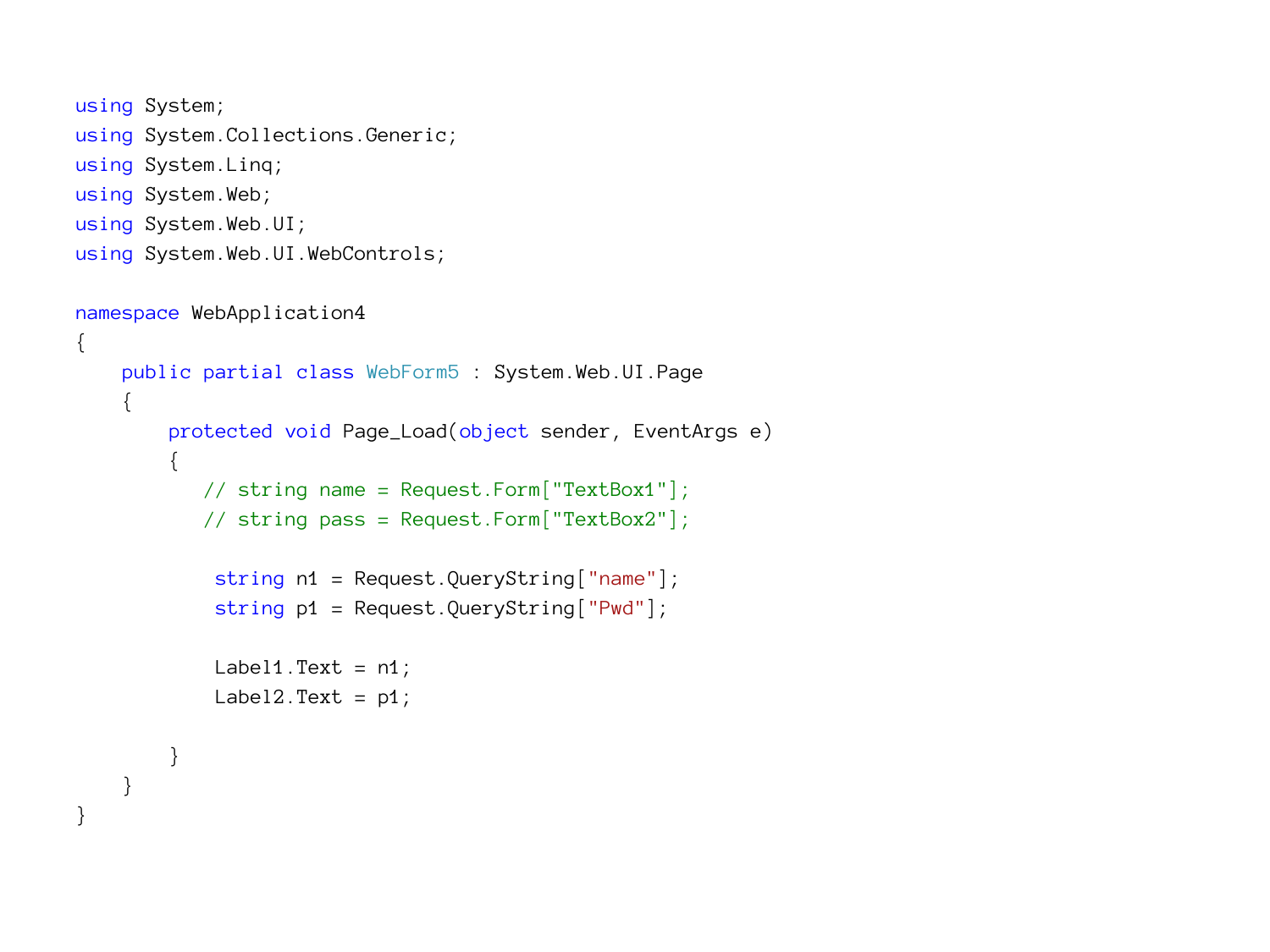

using System;
using System.Collections.Generic;
using System.Linq;
using System.Web;
using System.Web.UI;
using System.Web.UI.WebControls;

namespace WebApplication4
{
    public partial class WebForm5 : System.Web.UI.Page
    {
        protected void Page_Load(object sender, EventArgs e)
        {
           // string name = Request.Form["TextBox1"];
           // string pass = Request.Form["TextBox2"];

            string n1 = Request.QueryString["name"];
            string p1 = Request.QueryString["Pwd"];

            Label1.Text = n1;
            Label2.Text = p1;

        }
    }
}